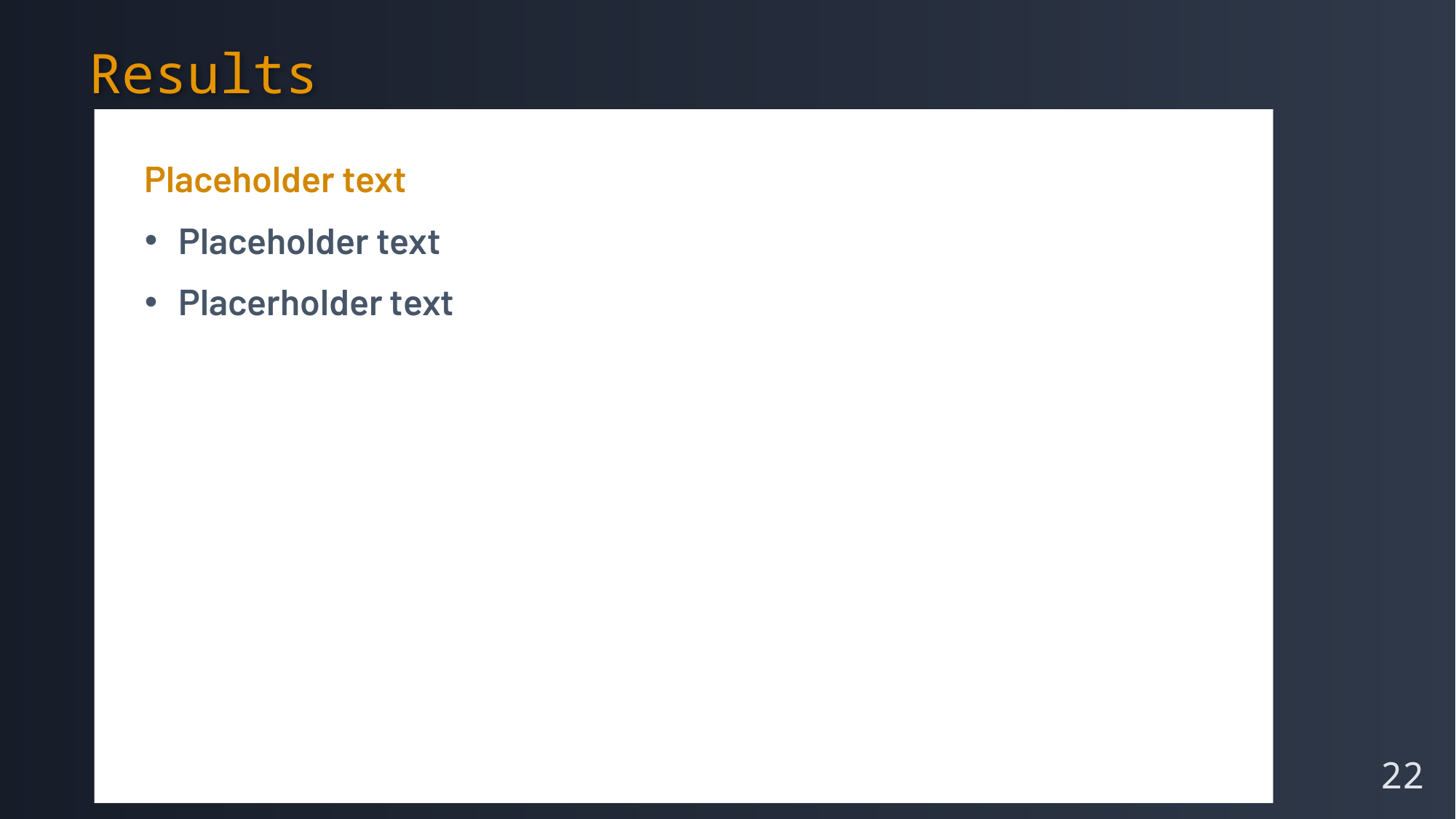

Results

Placeholder text
Placeholder text
Placerholder text
22